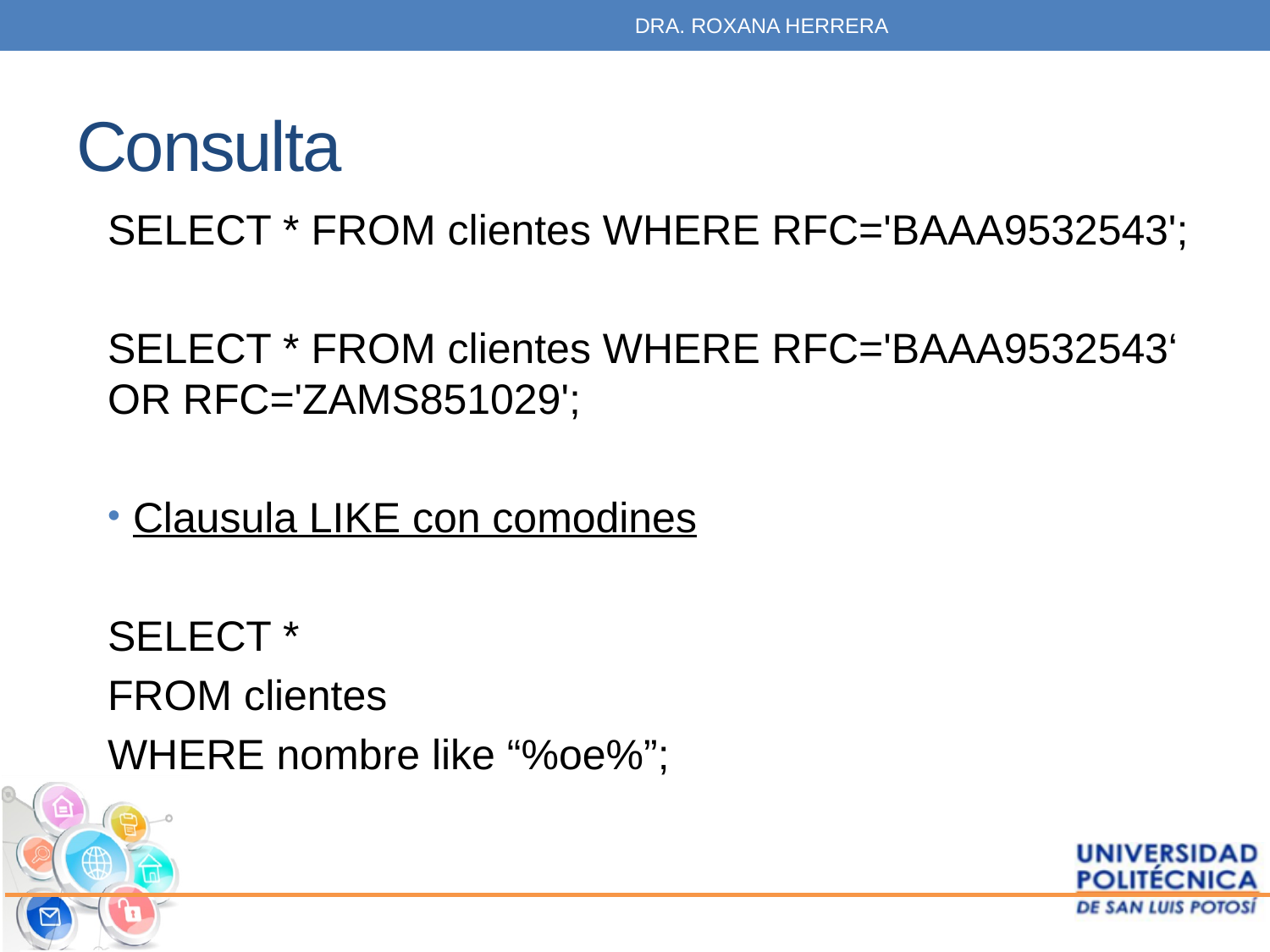

DRA. ROXANA HERRERA
# Consulta
SELECT * FROM clientes WHERE RFC='BAAA9532543';

SELECT * FROM clientes WHERE RFC='BAAA9532543‘ OR RFC='ZAMS851029';

Clausula LIKE con comodines

SELECT *
FROM clientes
WHERE nombre like “%oe%”;